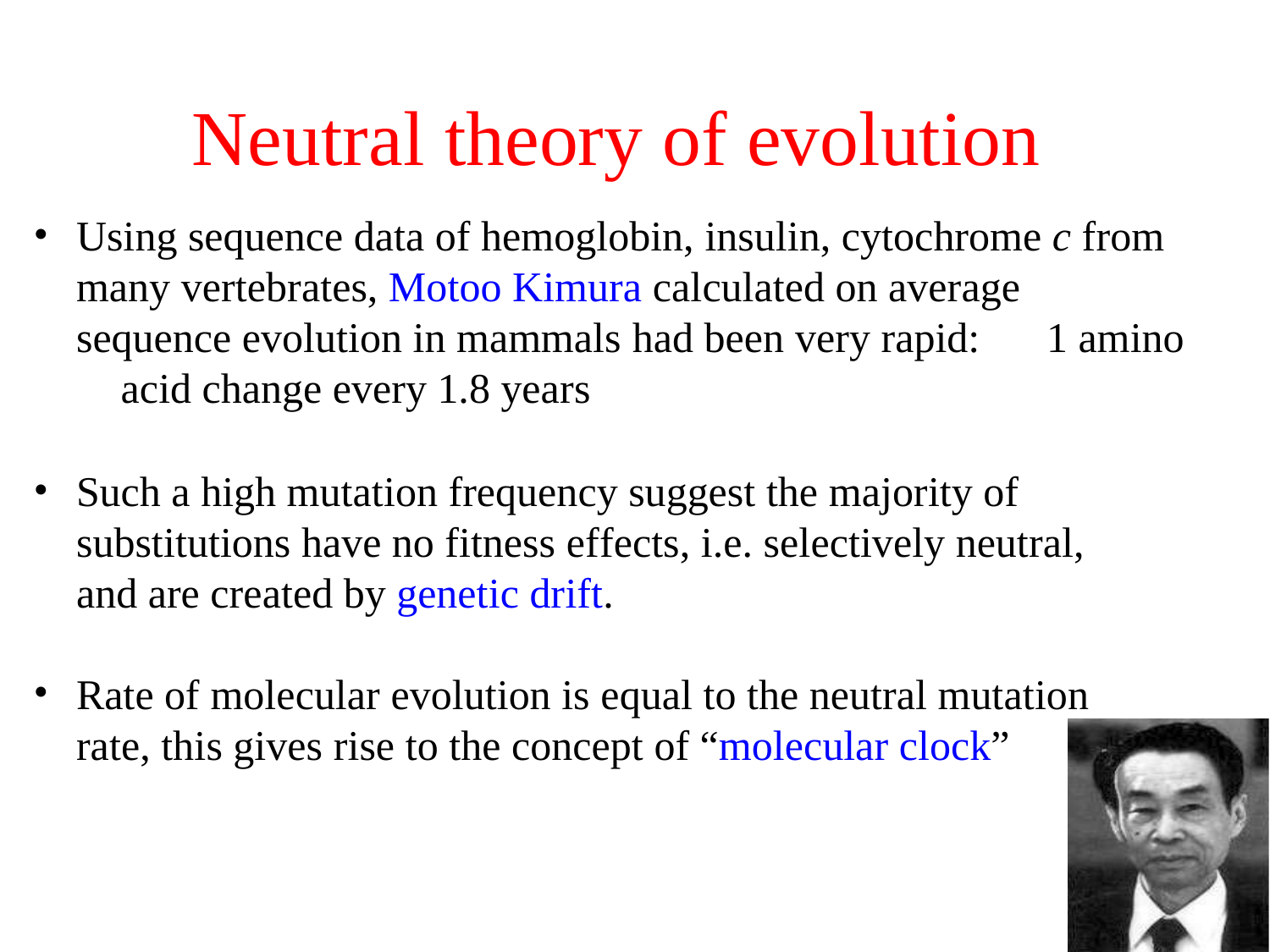

# Neutral theory of evolution
Using sequence data of hemoglobin, insulin, cytochrome c from many vertebrates, Motoo Kimura calculated on average	sequence evolution in mammals had been very rapid:	1 amino	acid change every 1.8 years

Such a high mutation frequency suggest the majority of substitutions have no fitness effects, i.e. selectively neutral, and are created by genetic drift.

Rate of molecular evolution is equal to the neutral mutation rate, this gives rise to the concept of “molecular clock”